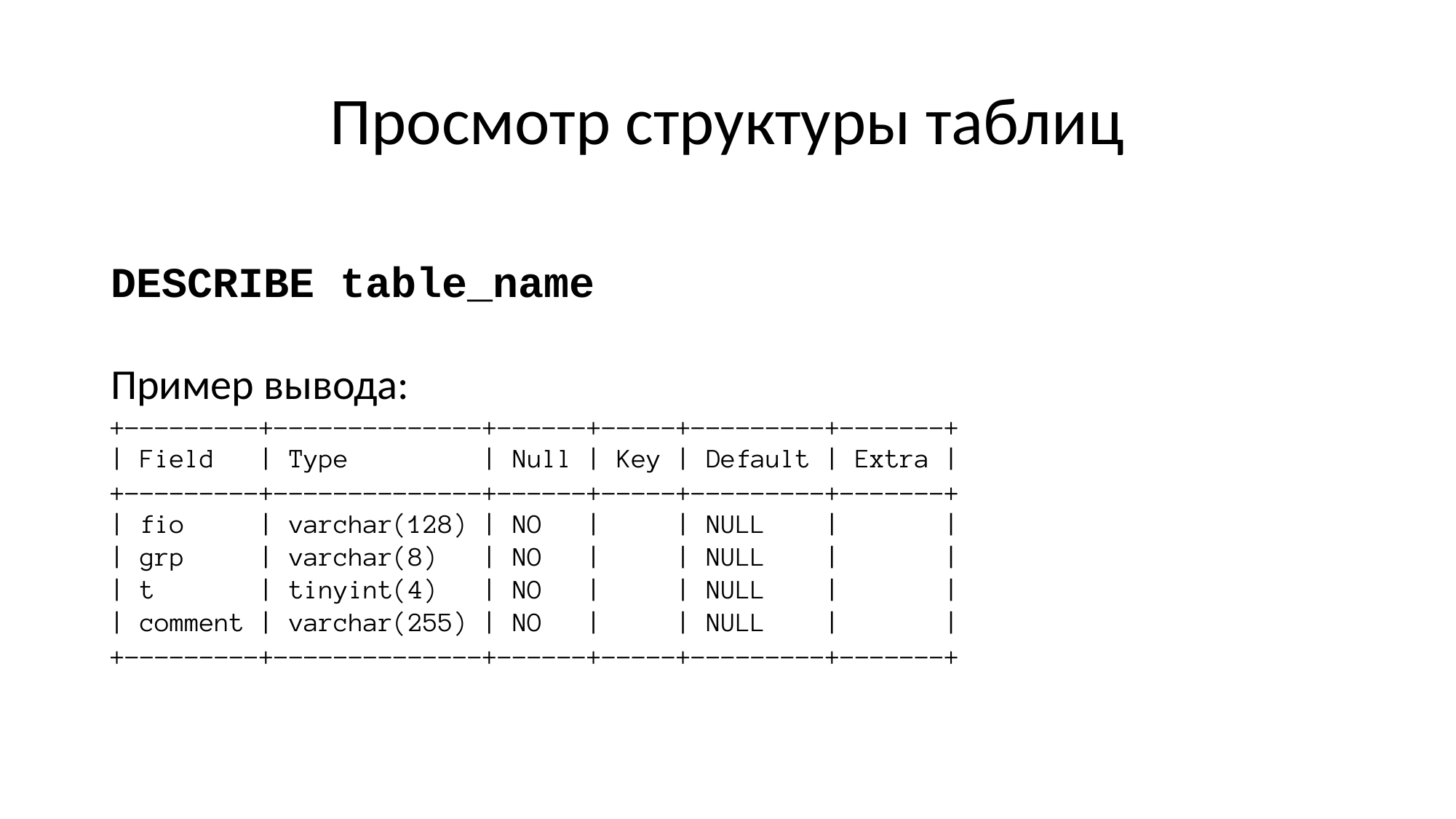

# Просмотр структуры таблиц
DESCRIBE table_name

Пример вывода:
+---------+--------------+------+-----+---------+-------+
| Field   | Type         | Null | Key | Default | Extra |
+---------+--------------+------+-----+---------+-------+
| fio     | varchar(128) | NO   |     | NULL    |       |
| grp     | varchar(8)   | NO   |     | NULL    |       |
| t       | tinyint(4)   | NO   |     | NULL    |       |
| comment | varchar(255) | NO   |     | NULL    |       |
+---------+--------------+------+-----+---------+-------+